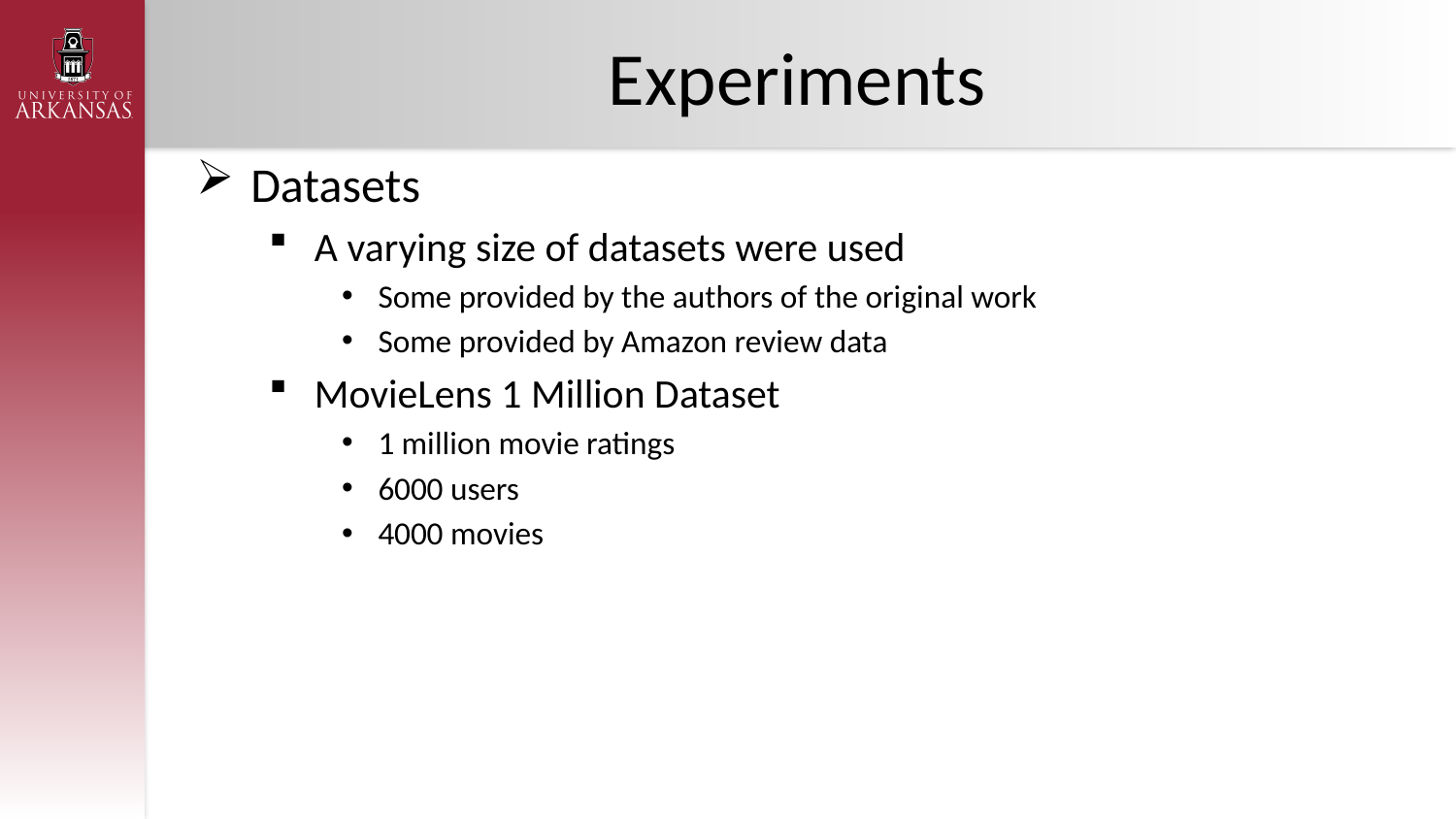

# Experiments
Datasets
A varying size of datasets were used
Some provided by the authors of the original work
Some provided by Amazon review data
MovieLens 1 Million Dataset
1 million movie ratings
6000 users
4000 movies